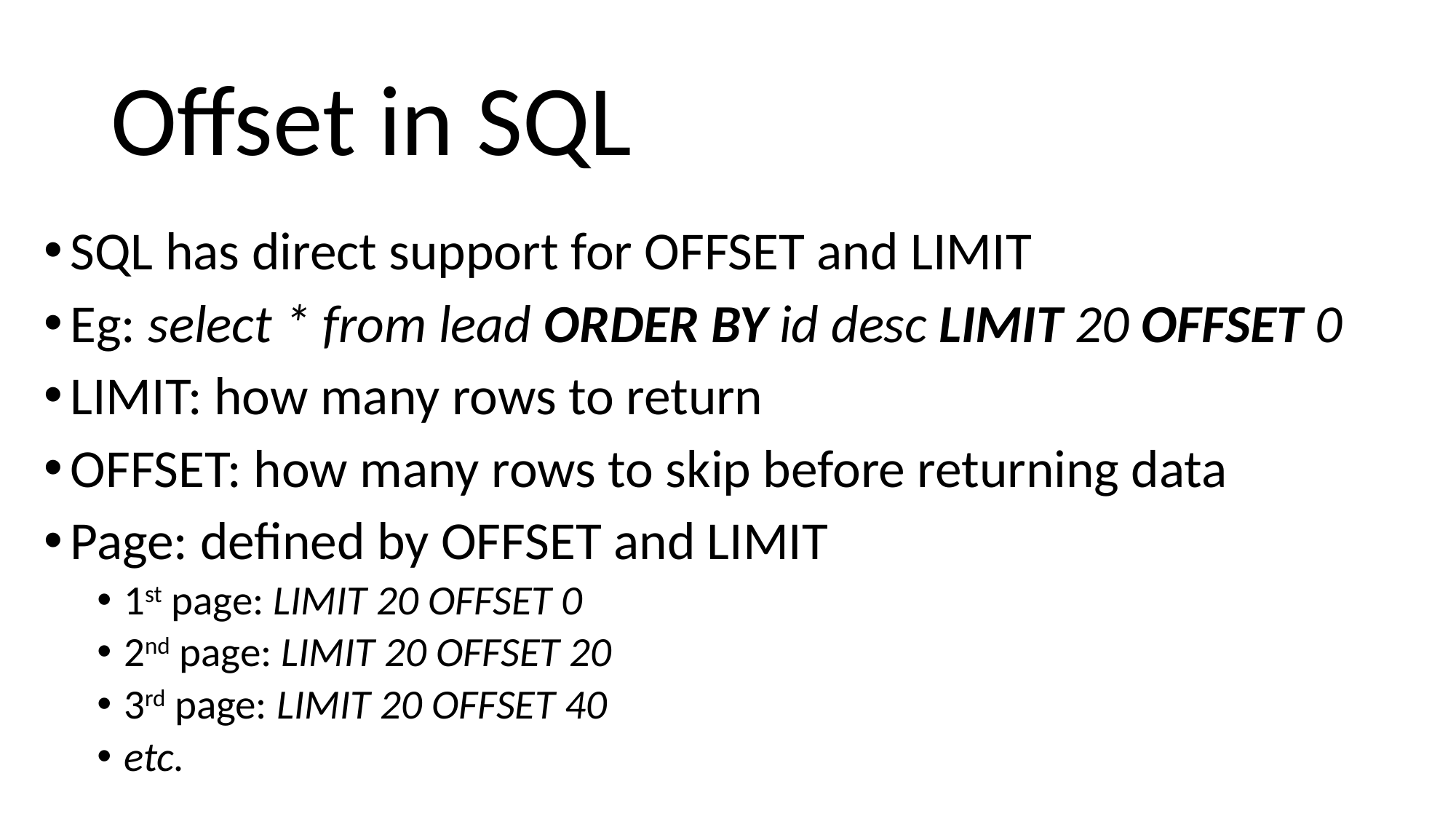

# Offset in SQL
SQL has direct support for OFFSET and LIMIT
Eg: select * from lead ORDER BY id desc LIMIT 20 OFFSET 0
LIMIT: how many rows to return
OFFSET: how many rows to skip before returning data
Page: defined by OFFSET and LIMIT
1st page: LIMIT 20 OFFSET 0
2nd page: LIMIT 20 OFFSET 20
3rd page: LIMIT 20 OFFSET 40
etc.